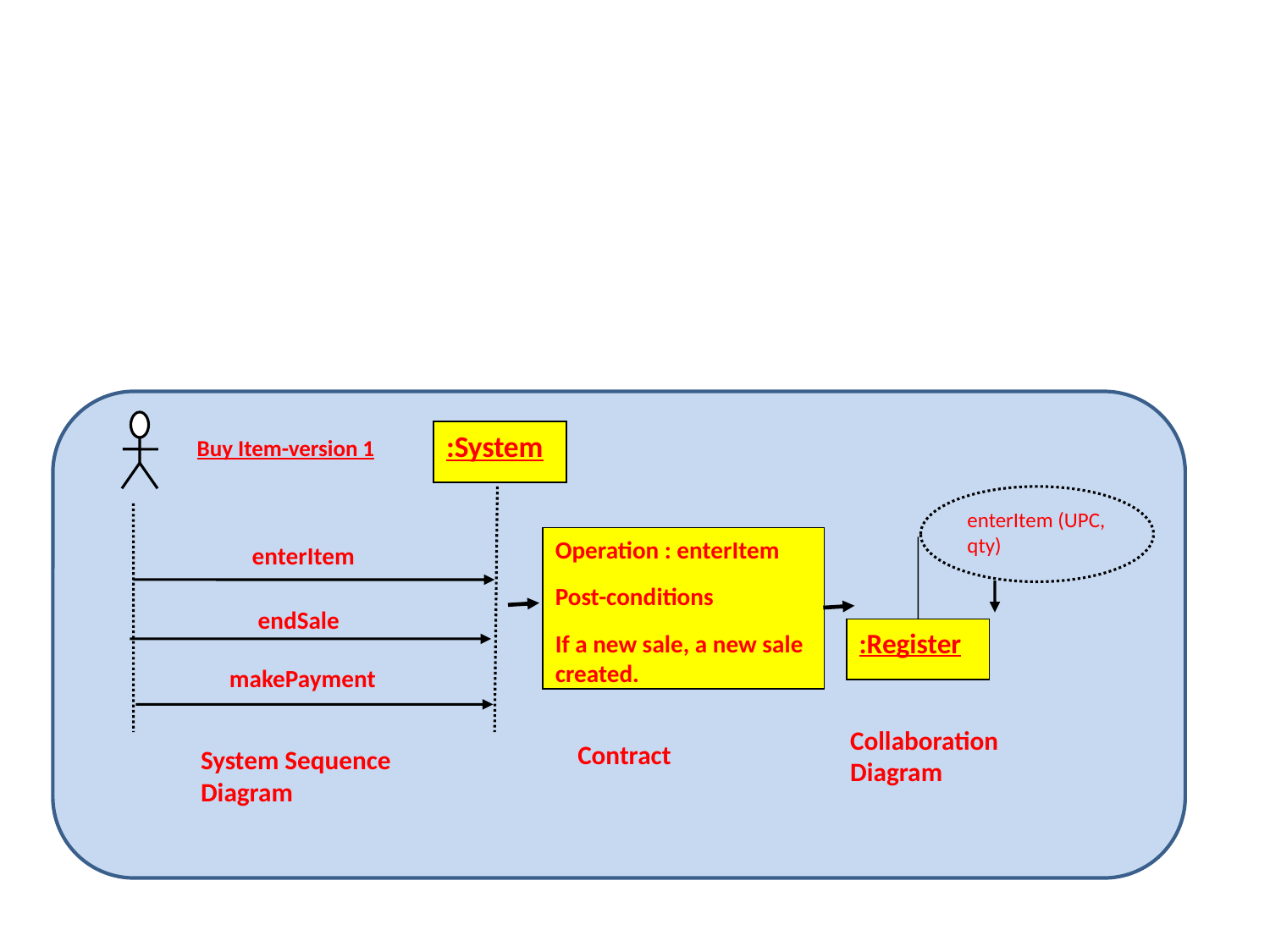

:System
Buy Item-version 1

enterItem

endSale

makePayment

enterItem (UPC, qty)
Operation : enterItem
Post-conditions
If a new sale, a new sale created.

:Register

Collaboration Diagram
Contract
System Sequence Diagram